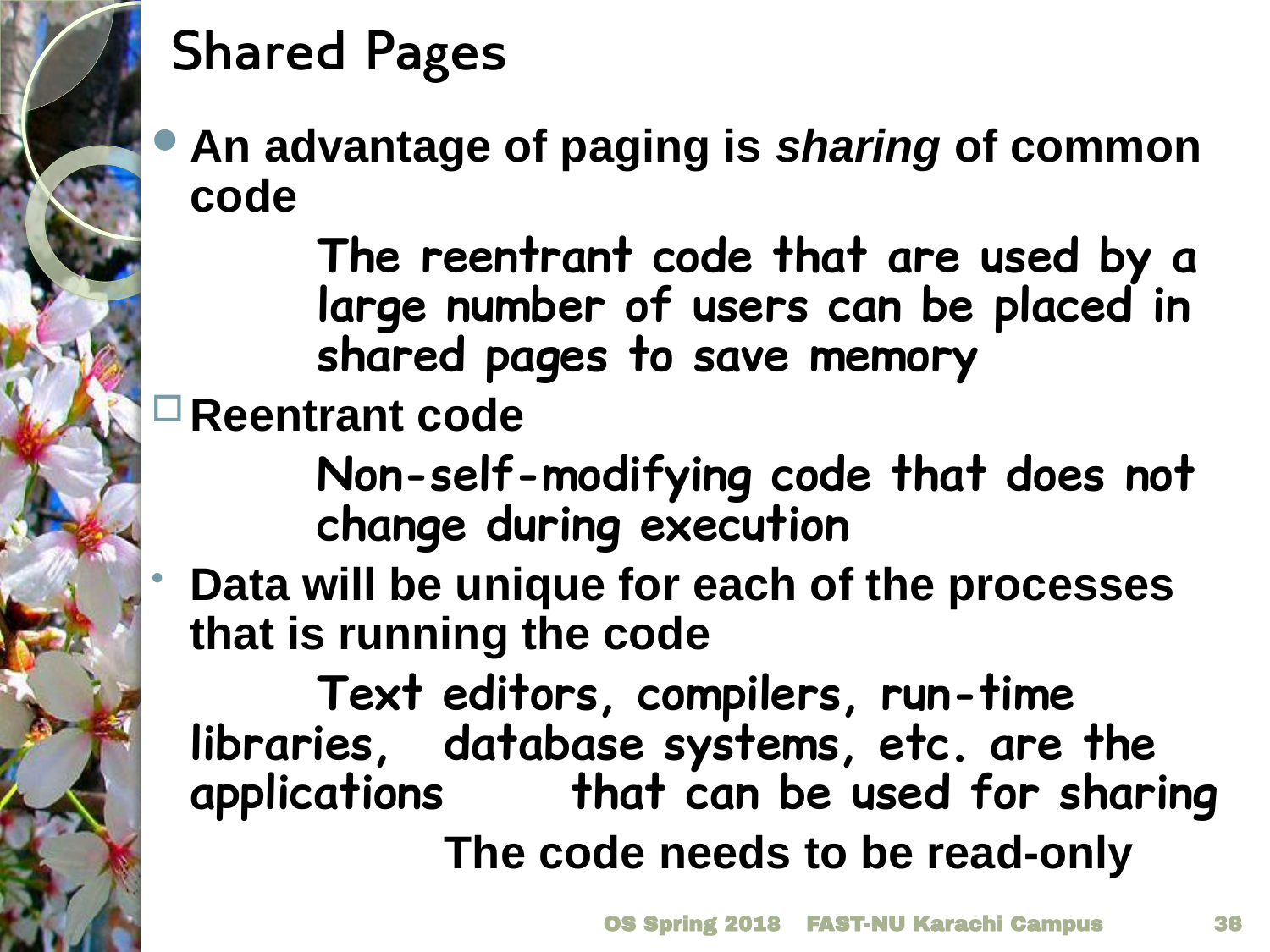

# Shared Pages
An advantage of paging is sharing of common code
		The reentrant code that are used by a 	large number of users can be placed in 	shared pages to save memory
Reentrant code
		Non-self-modifying code that does not 	change during execution
Data will be unique for each of the processes that is running the code
		Text editors, compilers, run-time libraries, 	database systems, etc. are the applications 	that can be used for sharing
			The code needs to be read-only
OS Spring 2018
FAST-NU Karachi Campus
36